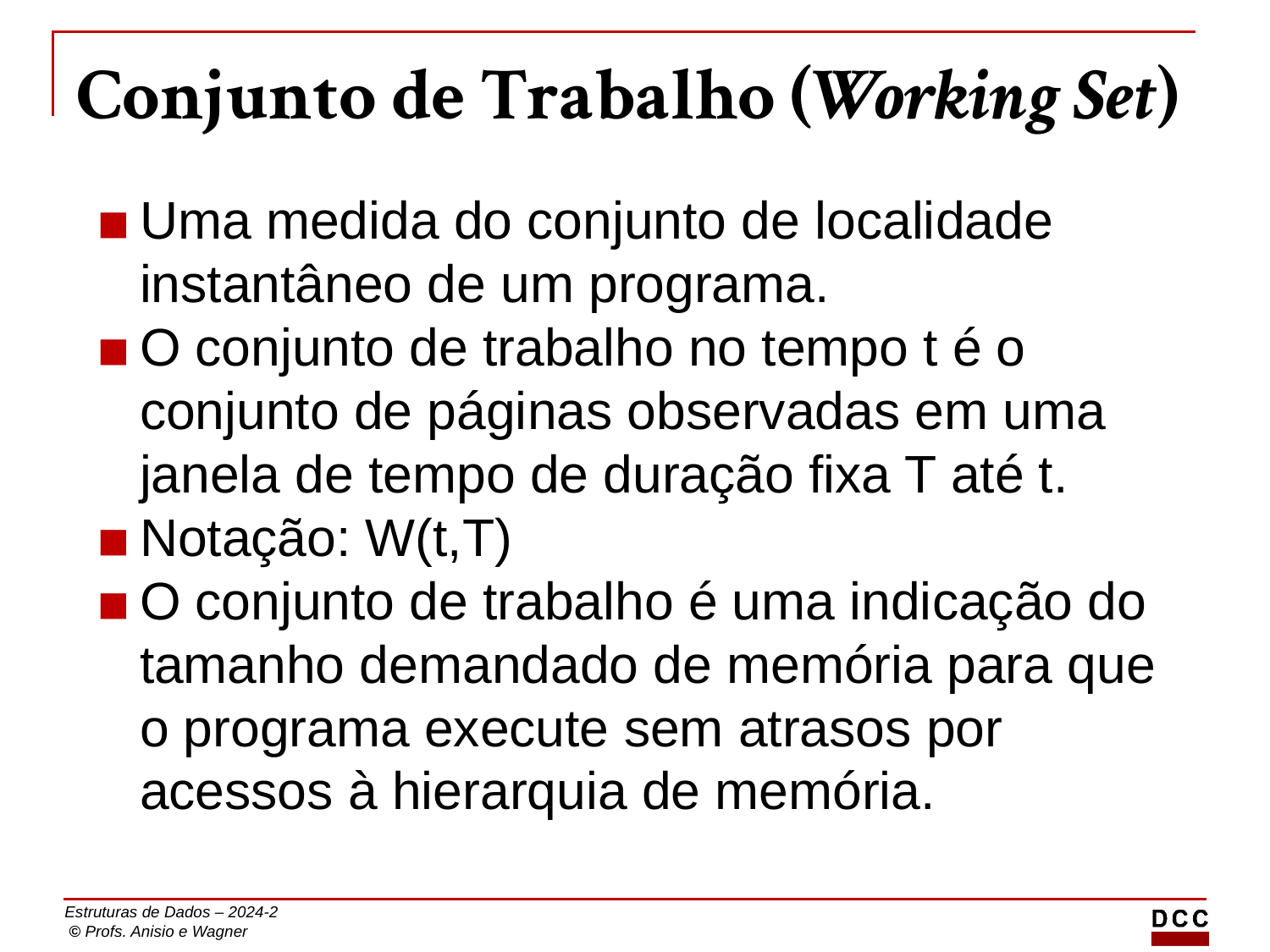

# Conjunto de Trabalho (Working Set)
Uma medida do conjunto de localidade instantâneo de um programa.
O conjunto de trabalho no tempo t é o conjunto de páginas observadas em uma janela de tempo de duração fixa T até t.
Notação: W(t,T)
O conjunto de trabalho é uma indicação do tamanho demandado de memória para que o programa execute sem atrasos por acessos à hierarquia de memória.